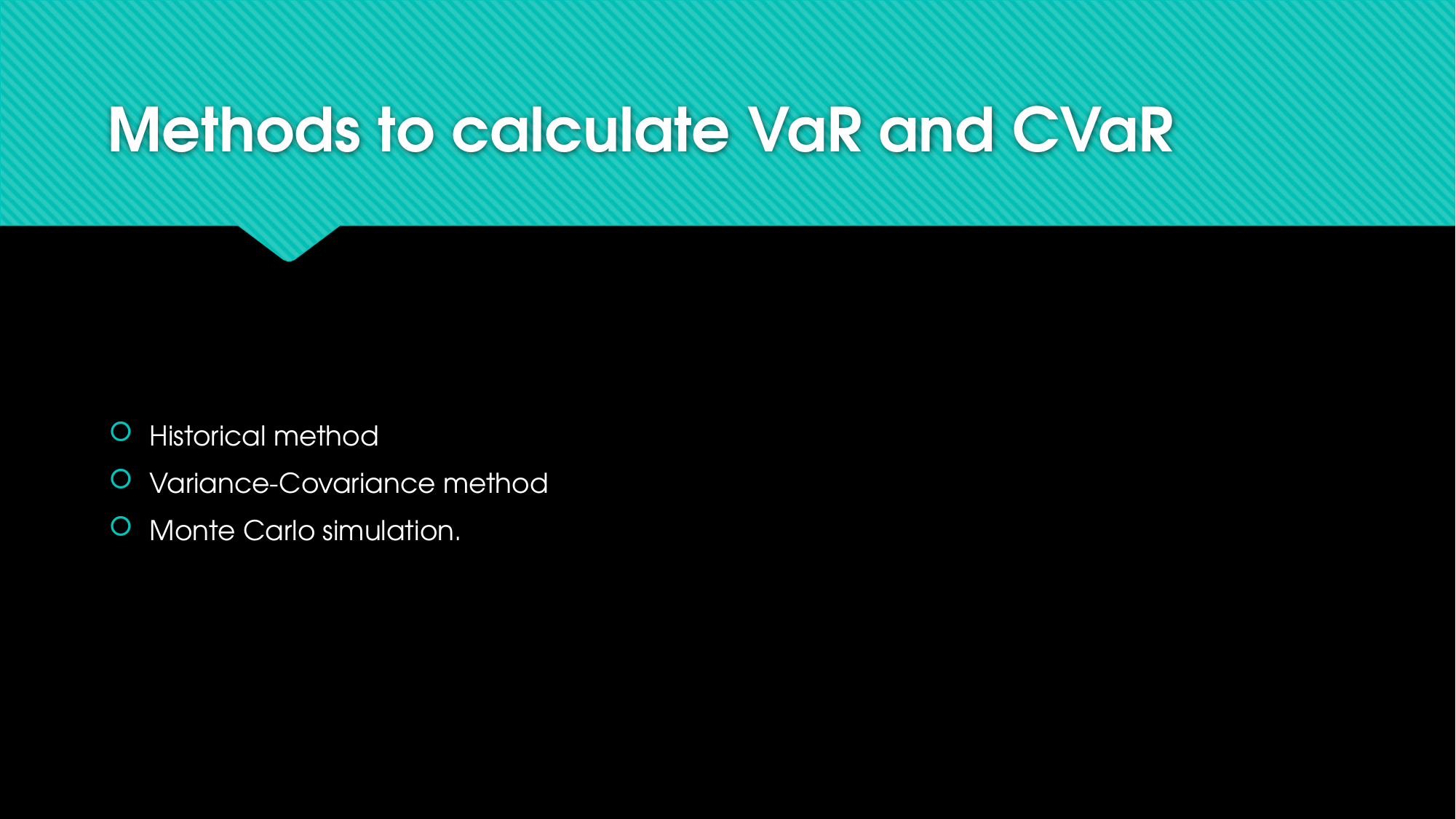

# Methods to calculate VaR and CVaR
Historical method
Variance-Covariance method
Monte Carlo simulation.